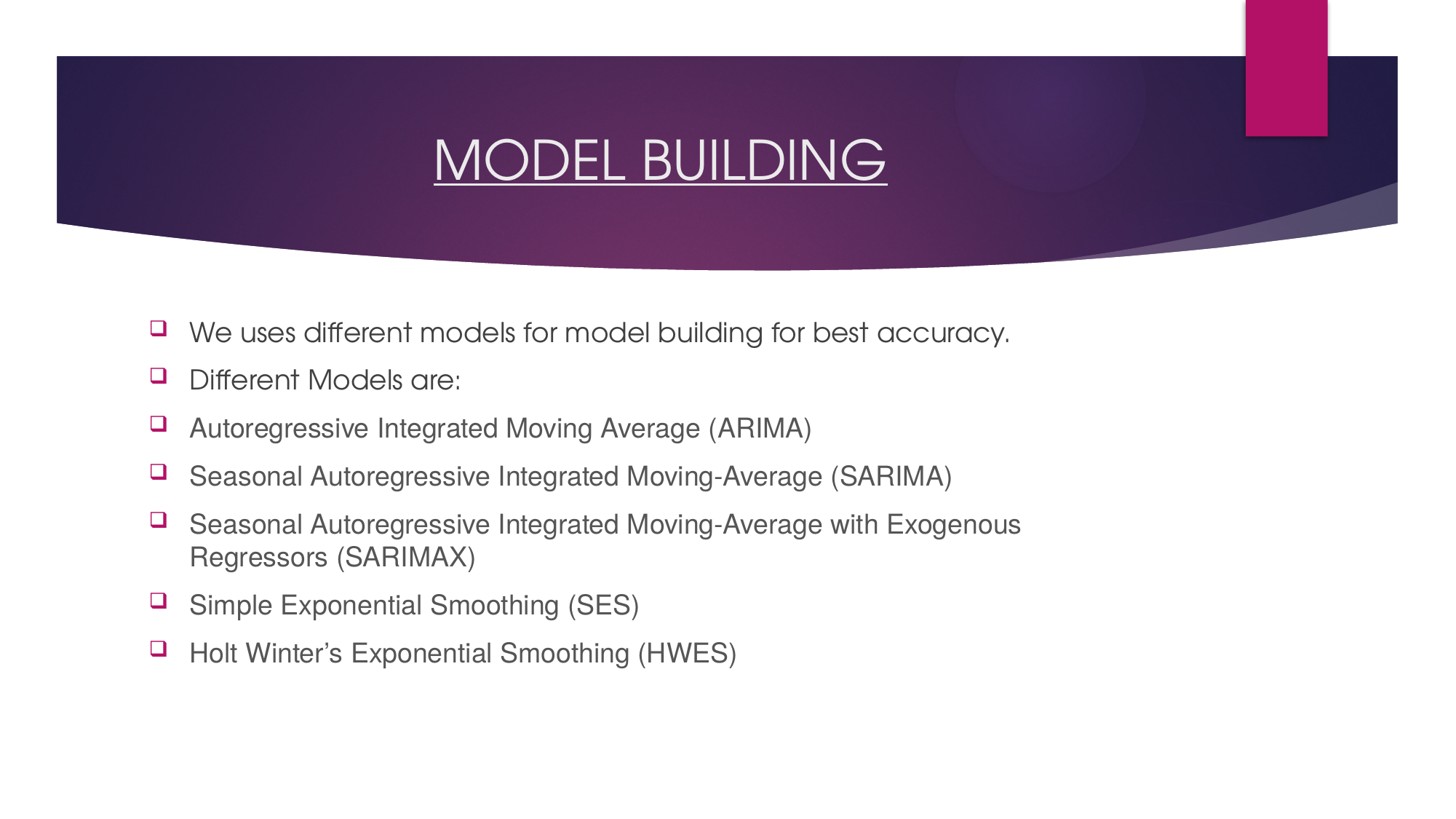

# MODEL BUILDING
We uses different models for model building for best accuracy.
Different Models are:
Autoregressive Integrated Moving Average (ARIMA)
Seasonal Autoregressive Integrated Moving-Average (SARIMA)
Seasonal Autoregressive Integrated Moving-Average with Exogenous Regressors (SARIMAX)
Simple Exponential Smoothing (SES)
Holt Winter’s Exponential Smoothing (HWES)